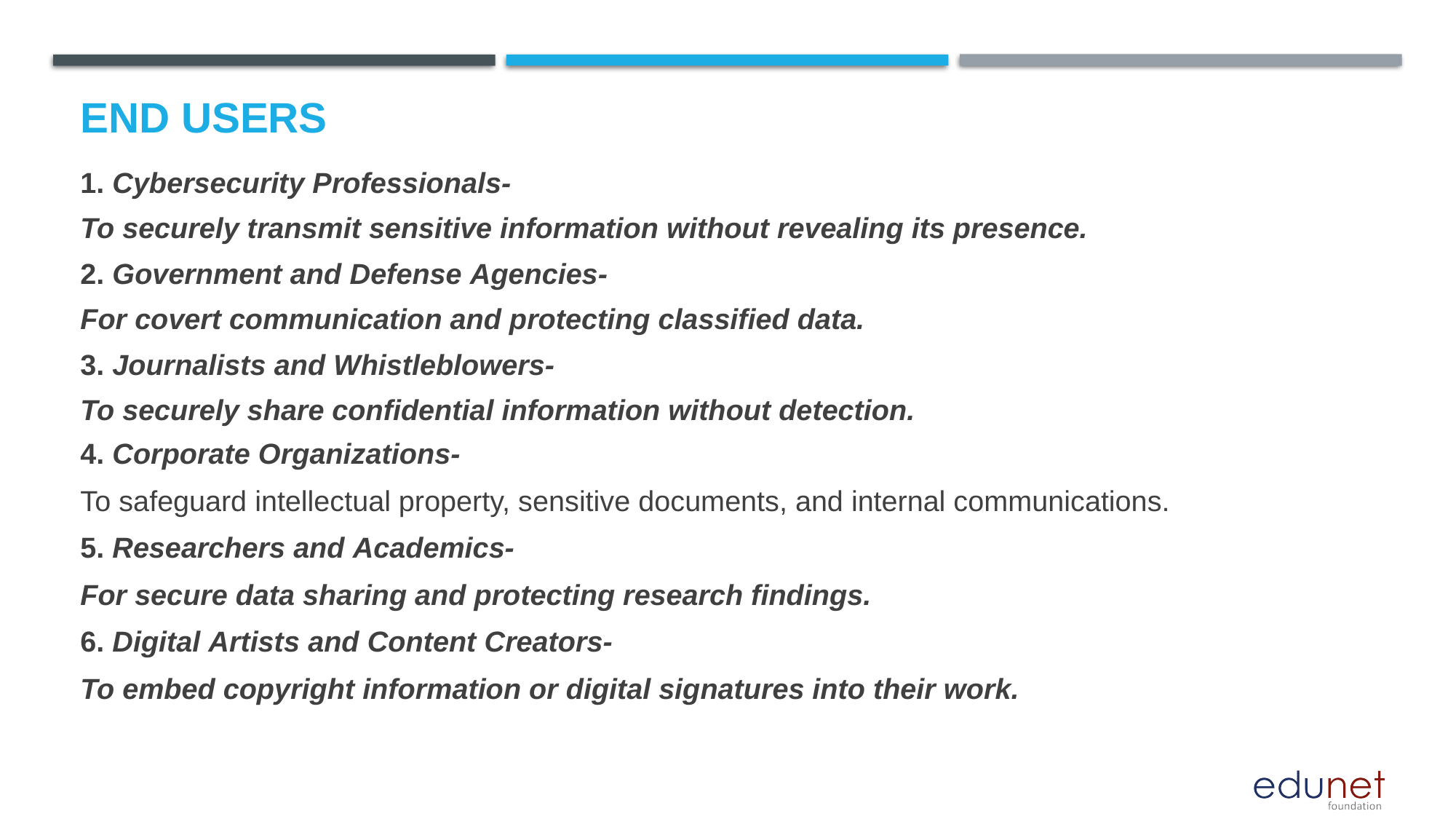

# End users
1. Cybersecurity Professionals-
To securely transmit sensitive information without revealing its presence.
2. Government and Defense Agencies-
For covert communication and protecting classified data.
3. Journalists and Whistleblowers-
To securely share confidential information without detection.
4. Corporate Organizations-
To safeguard intellectual property, sensitive documents, and internal communications.
5. Researchers and Academics-
For secure data sharing and protecting research findings.
6. Digital Artists and Content Creators-
To embed copyright information or digital signatures into their work.